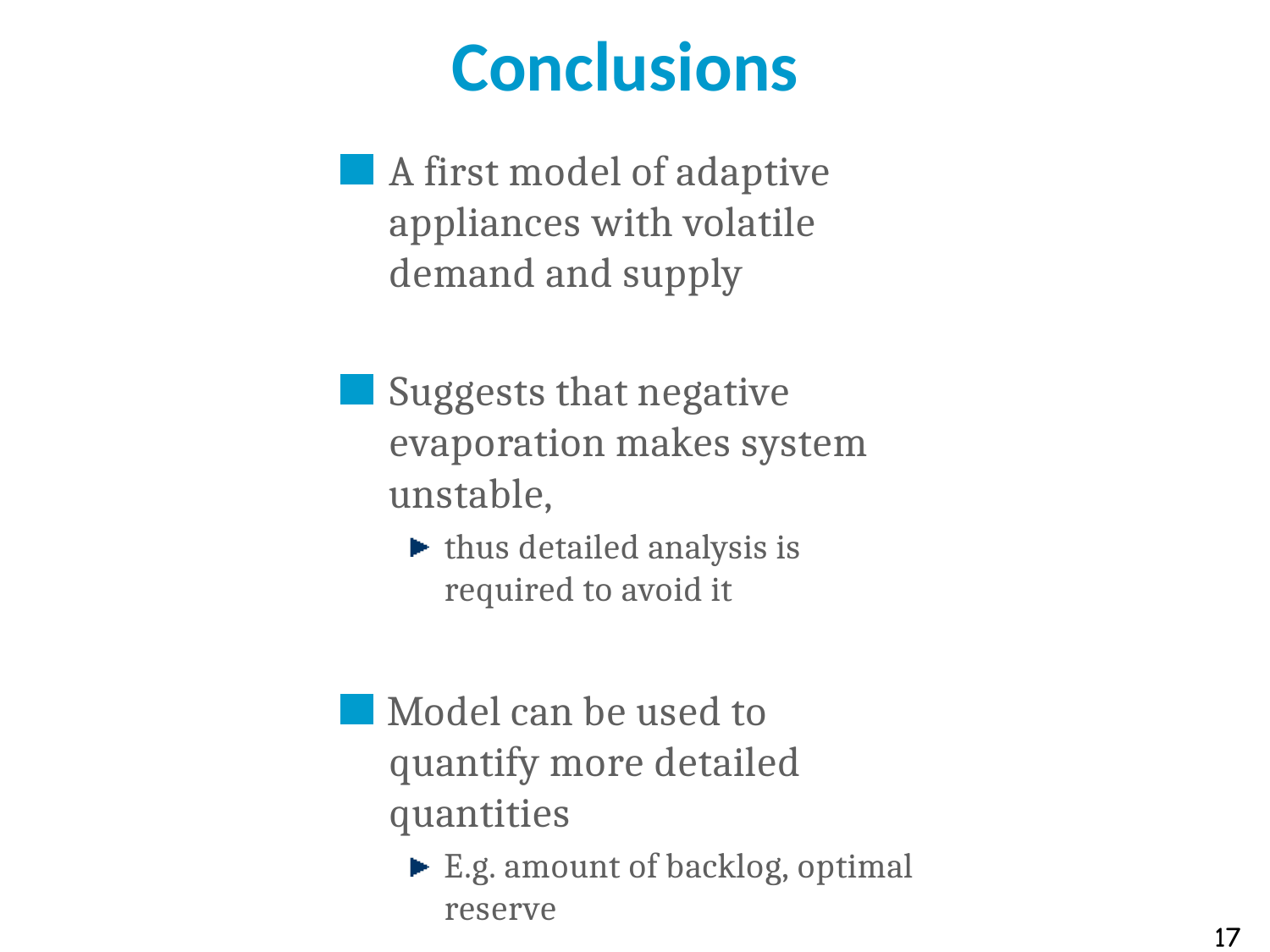

# Conclusions
A first model of adaptive appliances with volatile demand and supply

Suggests that negative evaporation makes system unstable,
thus detailed analysis is required to avoid it

Model can be used to quantify more detailed quantities
E.g. amount of backlog, optimal reserve
17